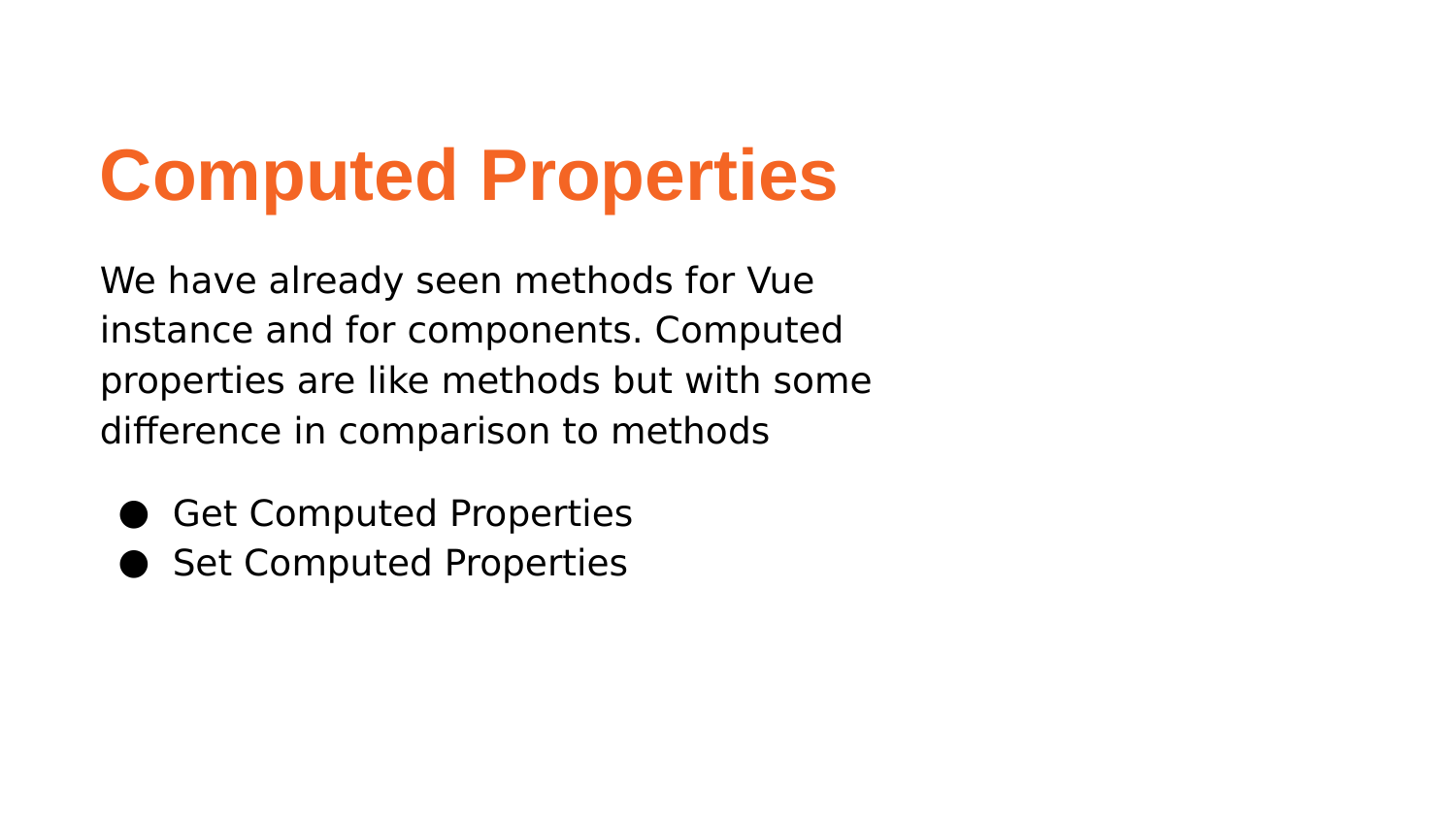

Computed Properties
We have already seen methods for Vue instance and for components. Computed properties are like methods but with some difference in comparison to methods
Get Computed Properties
Set Computed Properties